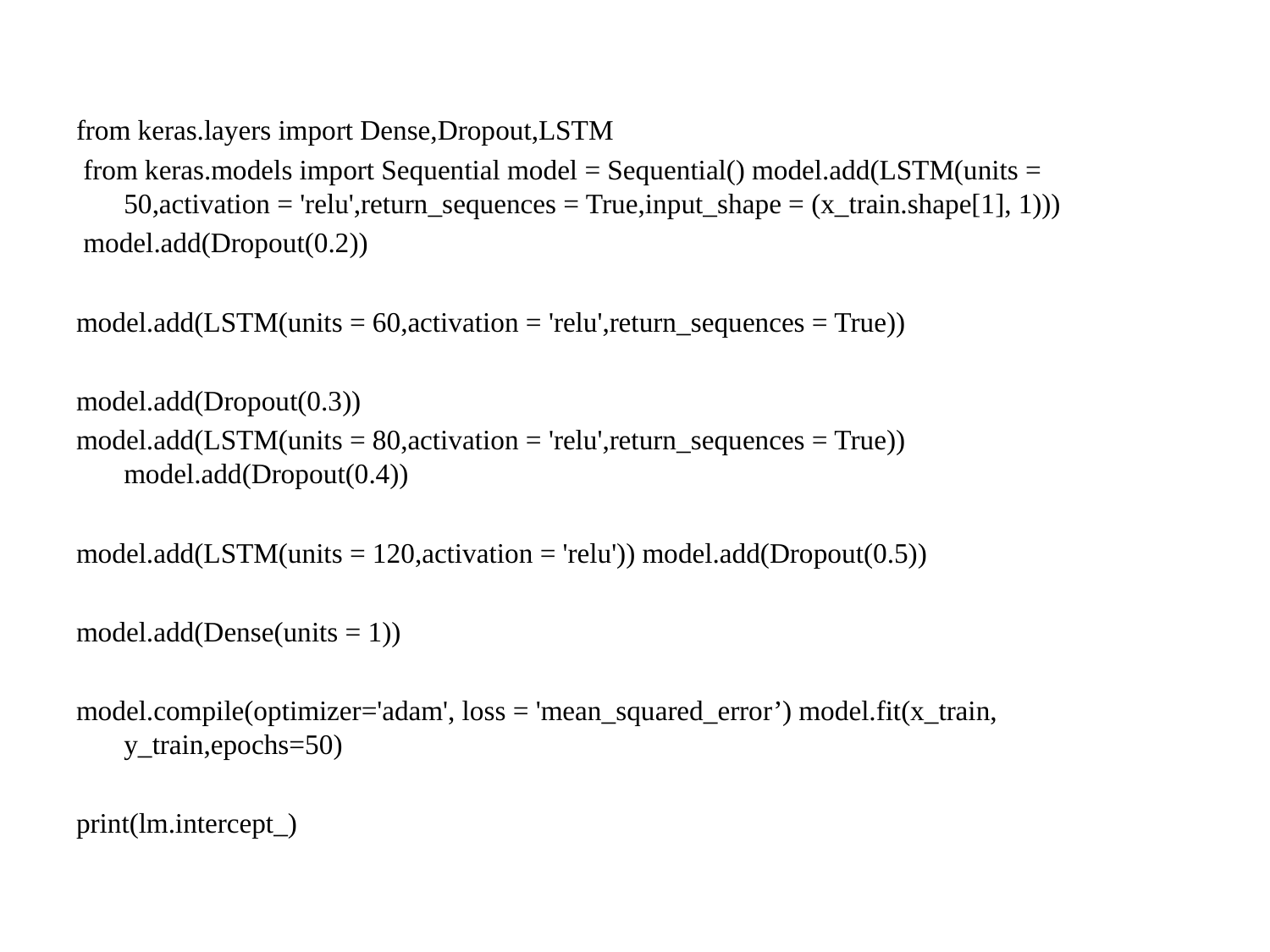

#
from keras.layers import Dense,Dropout,LSTM
 from keras.models import Sequential model = Sequential() model.add(LSTM(units = 50,activation = 'relu',return_sequences = True,input_shape = (x_train.shape[1], 1)))
 model.add(Dropout(0.2))

model.add(LSTM(units = 60,activation = 'relu',return_sequences = True))

model.add(Dropout(0.3))
model.add(LSTM(units = 80,activation = 'relu',return_sequences = True)) model.add(Dropout(0.4))

model.add(LSTM(units = 120,activation = 'relu')) model.add(Dropout(0.5))

model.add(Dense(units = 1))

model.compile(optimizer='adam', loss = 'mean_squared_error’) model.fit(x_train, y_train,epochs=50)

print(lm.intercept_)